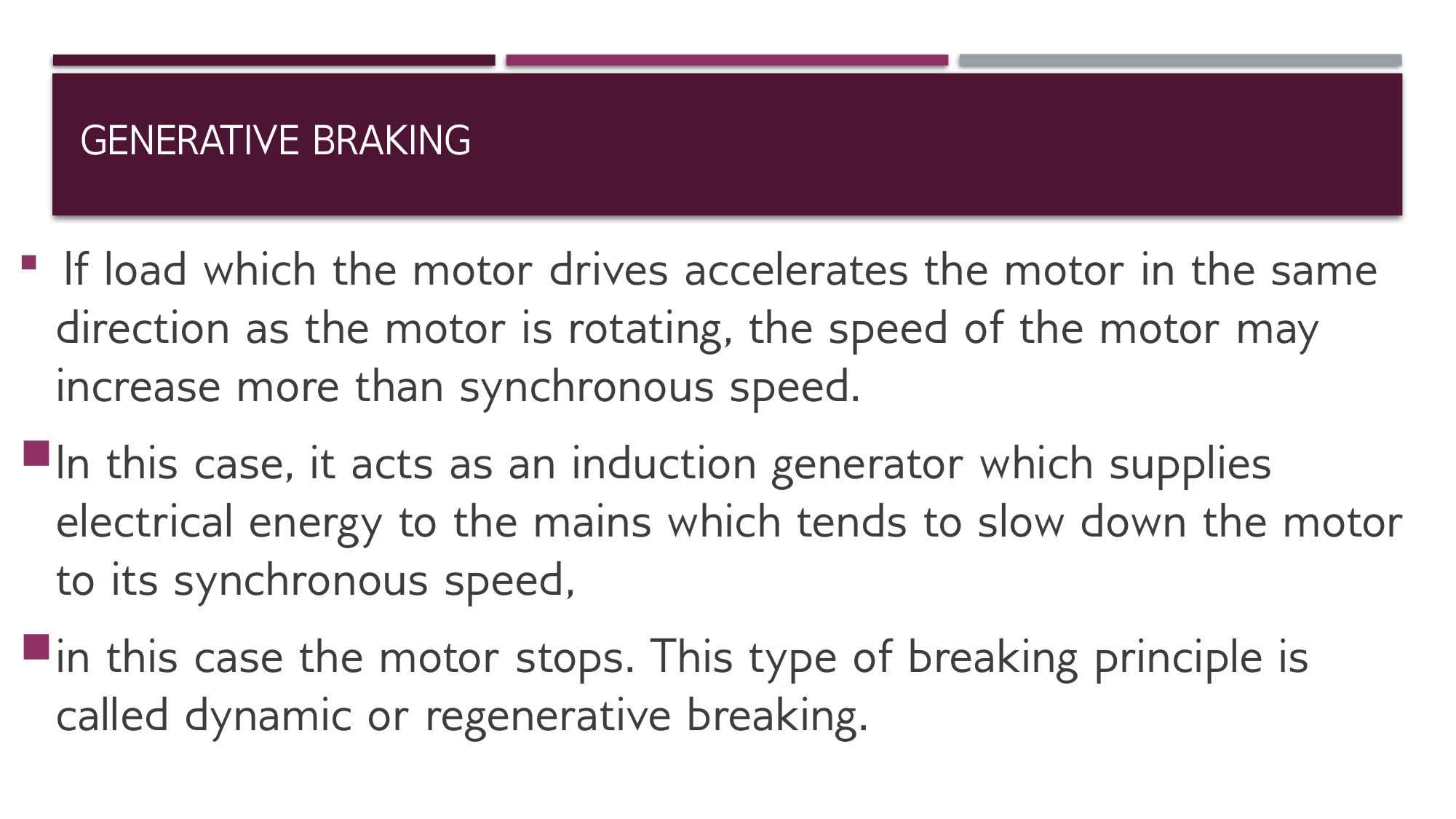

# Generative braking
 If load which the motor drives accelerates the motor in the same direction as the motor is rotating, the speed of the motor may increase more than synchronous speed.
In this case, it acts as an induction generator which supplies electrical energy to the mains which tends to slow down the motor to its synchronous speed,
in this case the motor stops. This type of breaking principle is called dynamic or regenerative breaking.